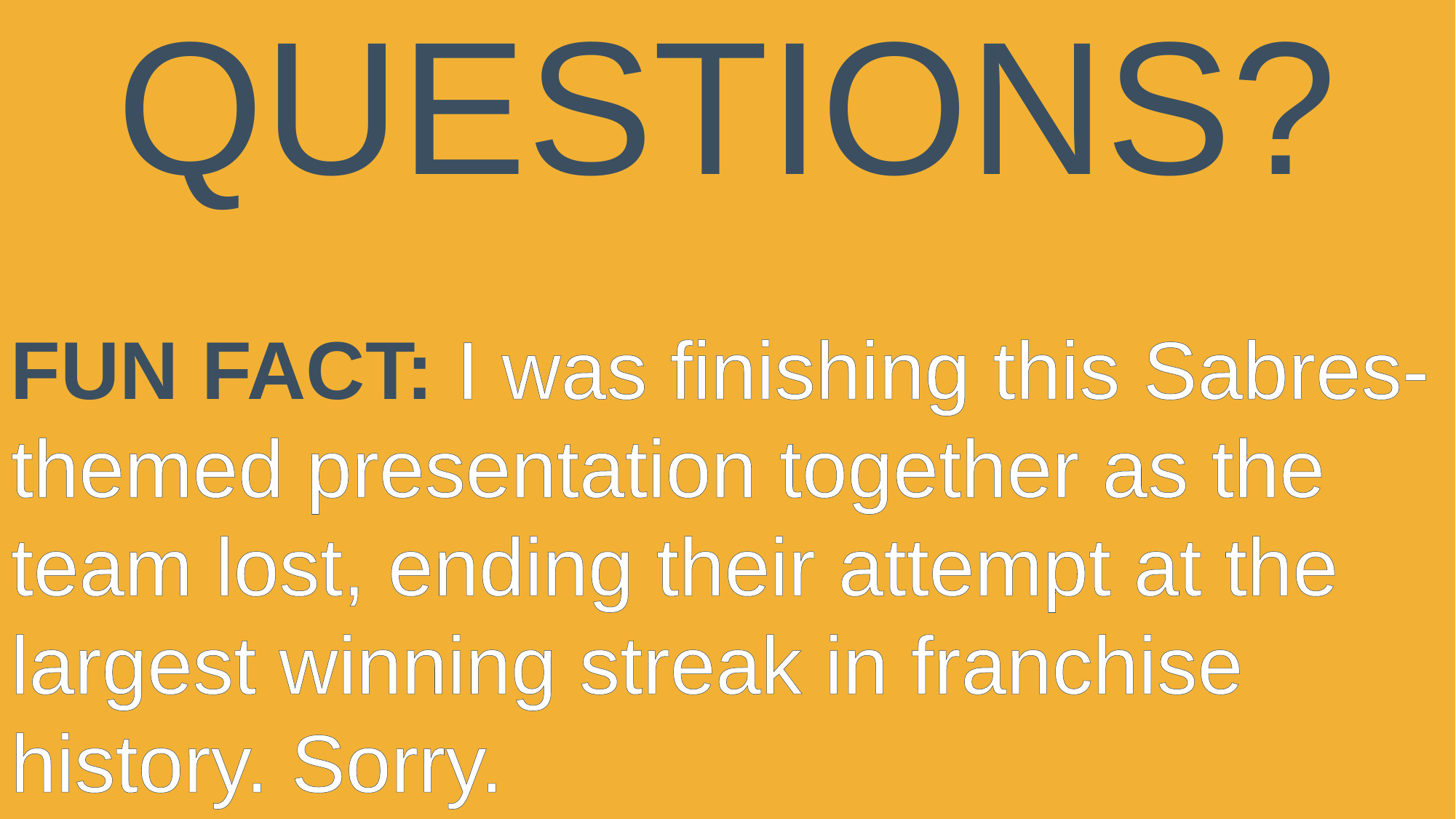

QUESTIONS?
FUN FACT: I was finishing this Sabres-themed presentation together as the team lost, ending their attempt at the largest winning streak in franchise history. Sorry.